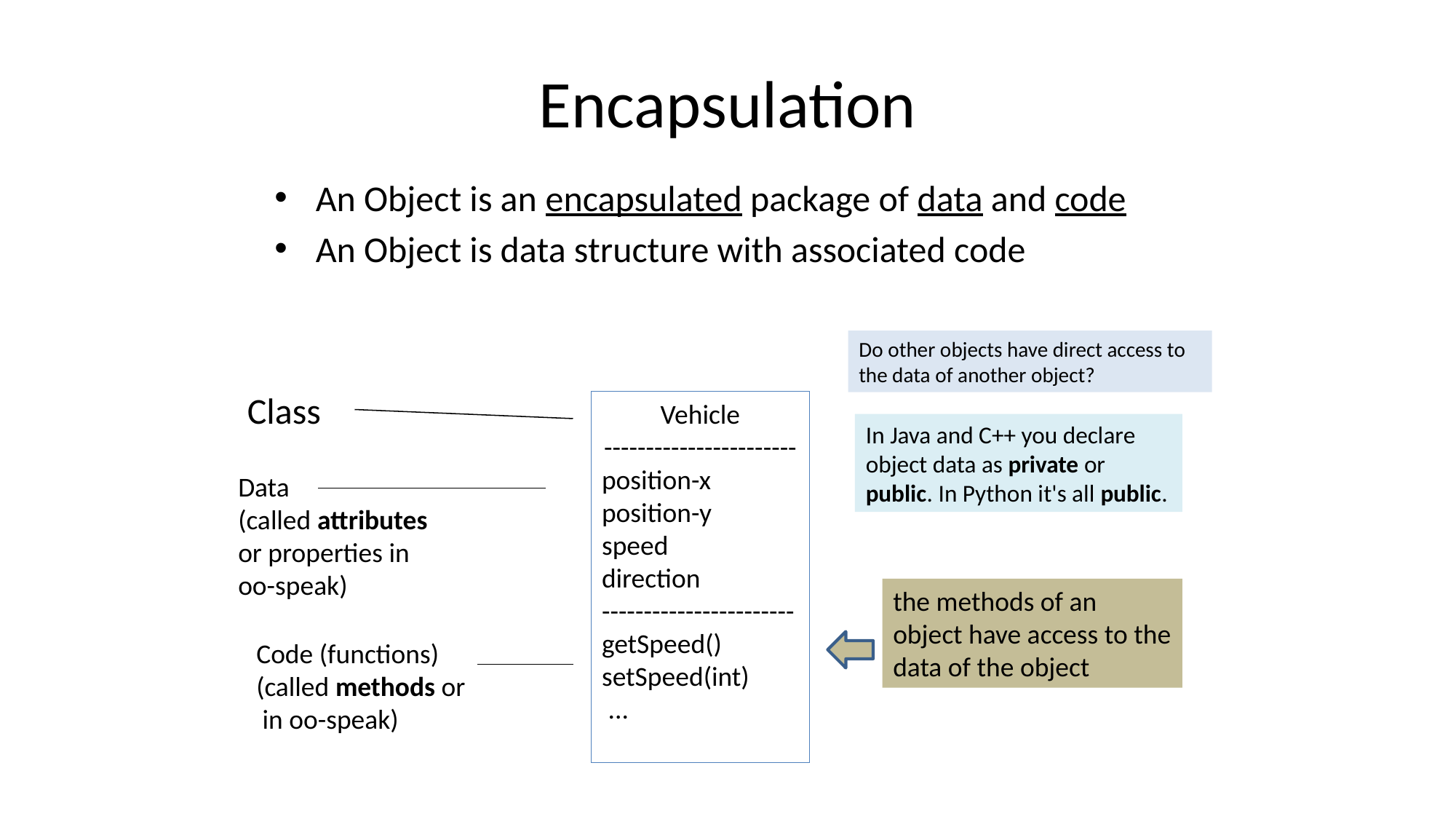

# Encapsulation
An Object is an encapsulated package of data and code
An Object is data structure with associated code
Do other objects have direct access to the data of another object?
Class
Vehicle
-----------------------
position-x
position-y
speed
direction
-----------------------
getSpeed()
setSpeed(int)
 ...

In Java and C++ you declare object data as private or public. In Python it's all public.
Data
(called attributes or properties in oo-speak)
the methods of an object have access to the data of the object

Code (functions)
(called methods or  in oo-speak)